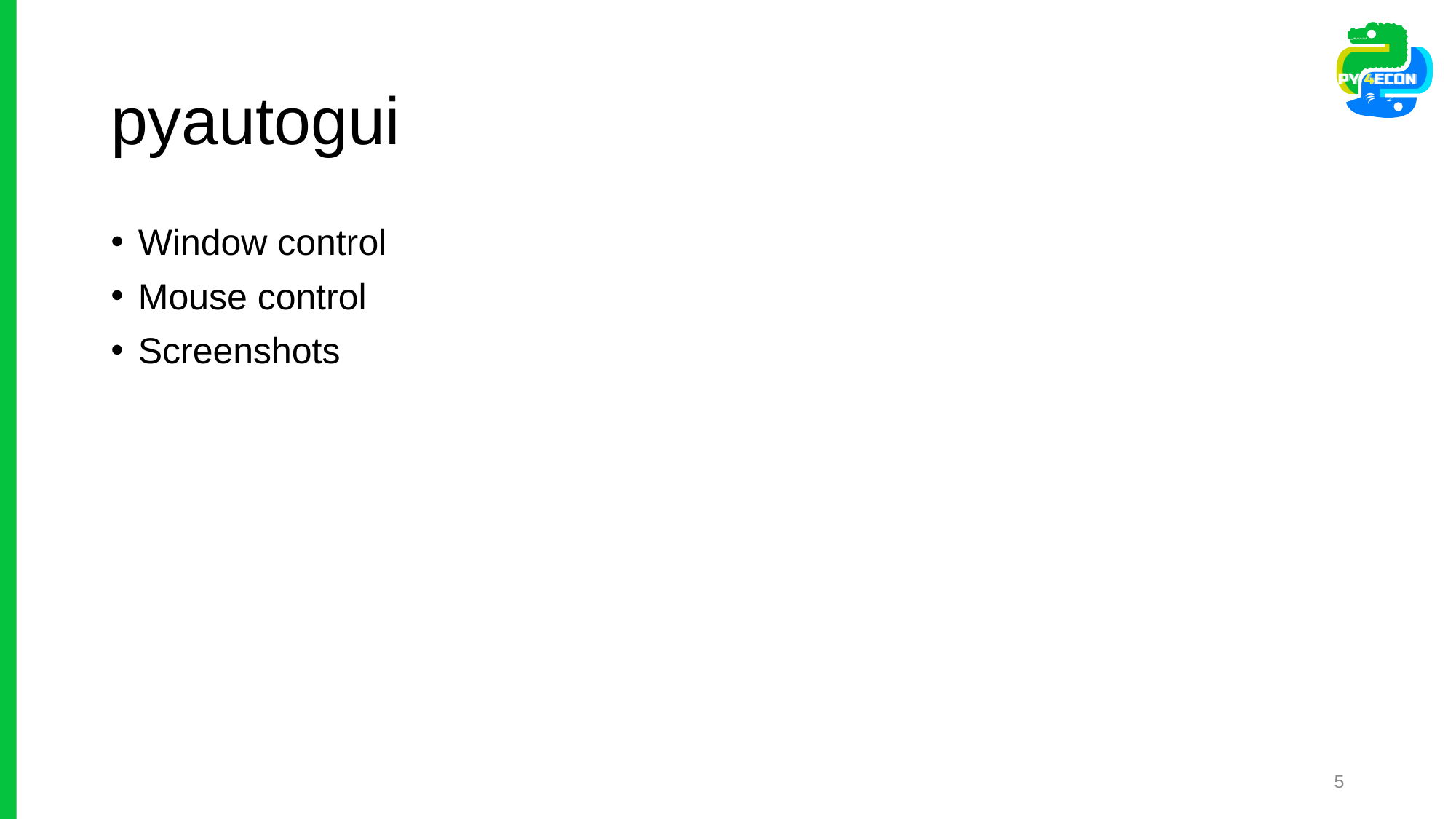

# pyautogui
Window control
Mouse control
Screenshots

5